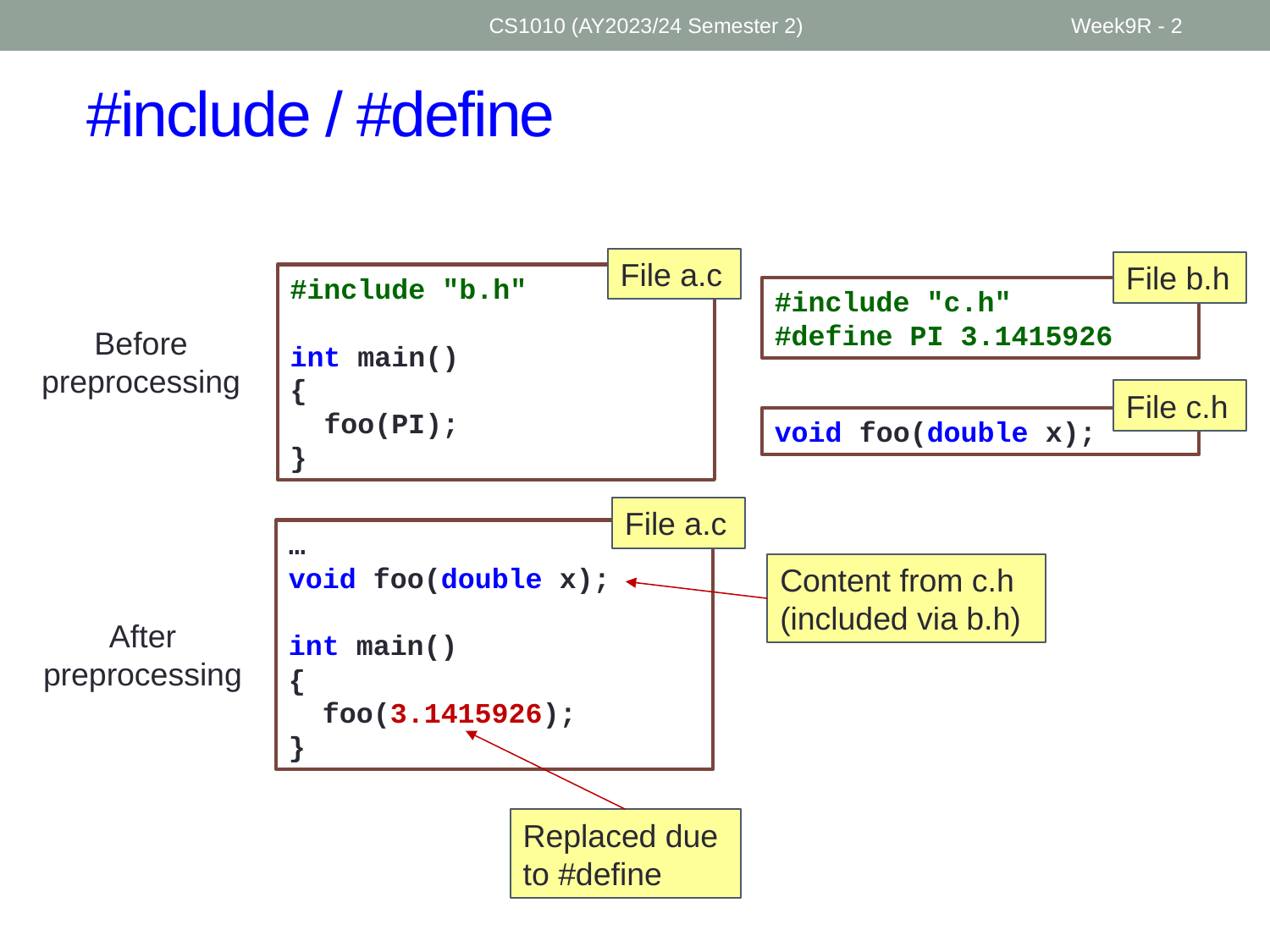

CS1010 (AY2023/24 Semester 2)
Week9R - 2
# #include / #define
File a.c
File b.h
#include "b.h"

int main()
{
  foo(PI);
}
#include "c.h"
#define PI 3.1415926
Before preprocessing
File c.h
void foo(double x);
File a.c
…
void foo(double x);

int main()
{
  foo(3.1415926);
}
Content from c.h (included via b.h)
After preprocessing
Replaced due to #define